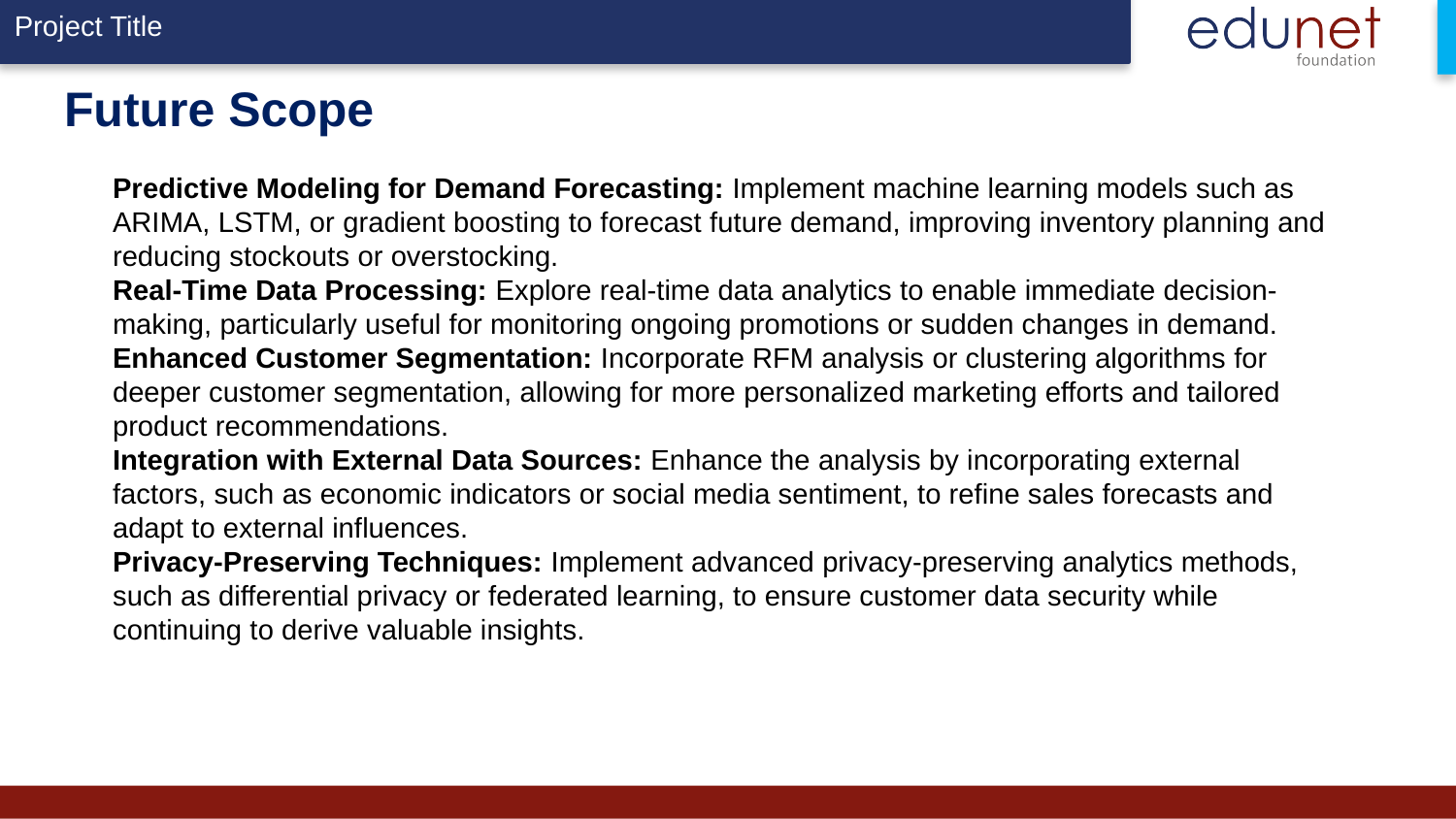

# Future Scope
Predictive Modeling for Demand Forecasting: Implement machine learning models such as ARIMA, LSTM, or gradient boosting to forecast future demand, improving inventory planning and reducing stockouts or overstocking.
Real-Time Data Processing: Explore real-time data analytics to enable immediate decision-making, particularly useful for monitoring ongoing promotions or sudden changes in demand.
Enhanced Customer Segmentation: Incorporate RFM analysis or clustering algorithms for deeper customer segmentation, allowing for more personalized marketing efforts and tailored product recommendations.
Integration with External Data Sources: Enhance the analysis by incorporating external factors, such as economic indicators or social media sentiment, to refine sales forecasts and adapt to external influences.
Privacy-Preserving Techniques: Implement advanced privacy-preserving analytics methods, such as differential privacy or federated learning, to ensure customer data security while continuing to derive valuable insights.